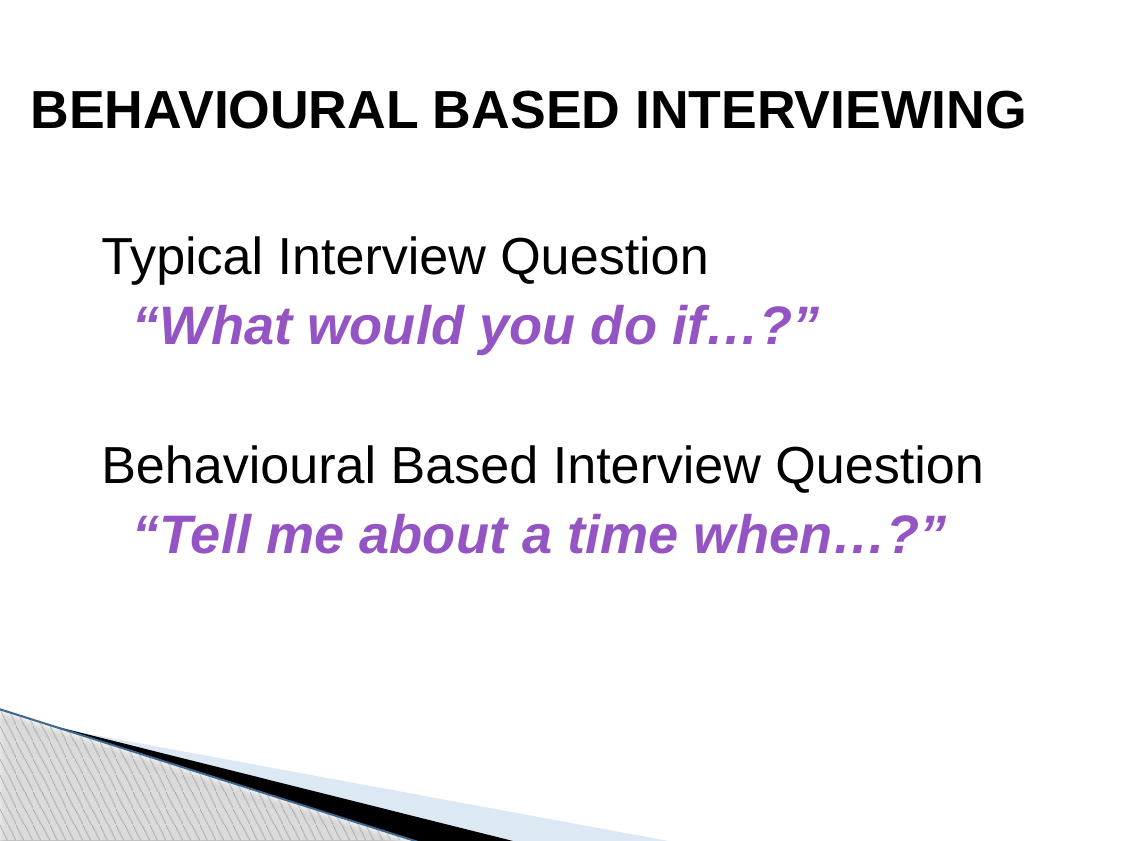

# Behavioural Based Interviewing
Typical Interview Question
“What would you do if…?”

Behavioural Based Interview Question
“Tell me about a time when…?”